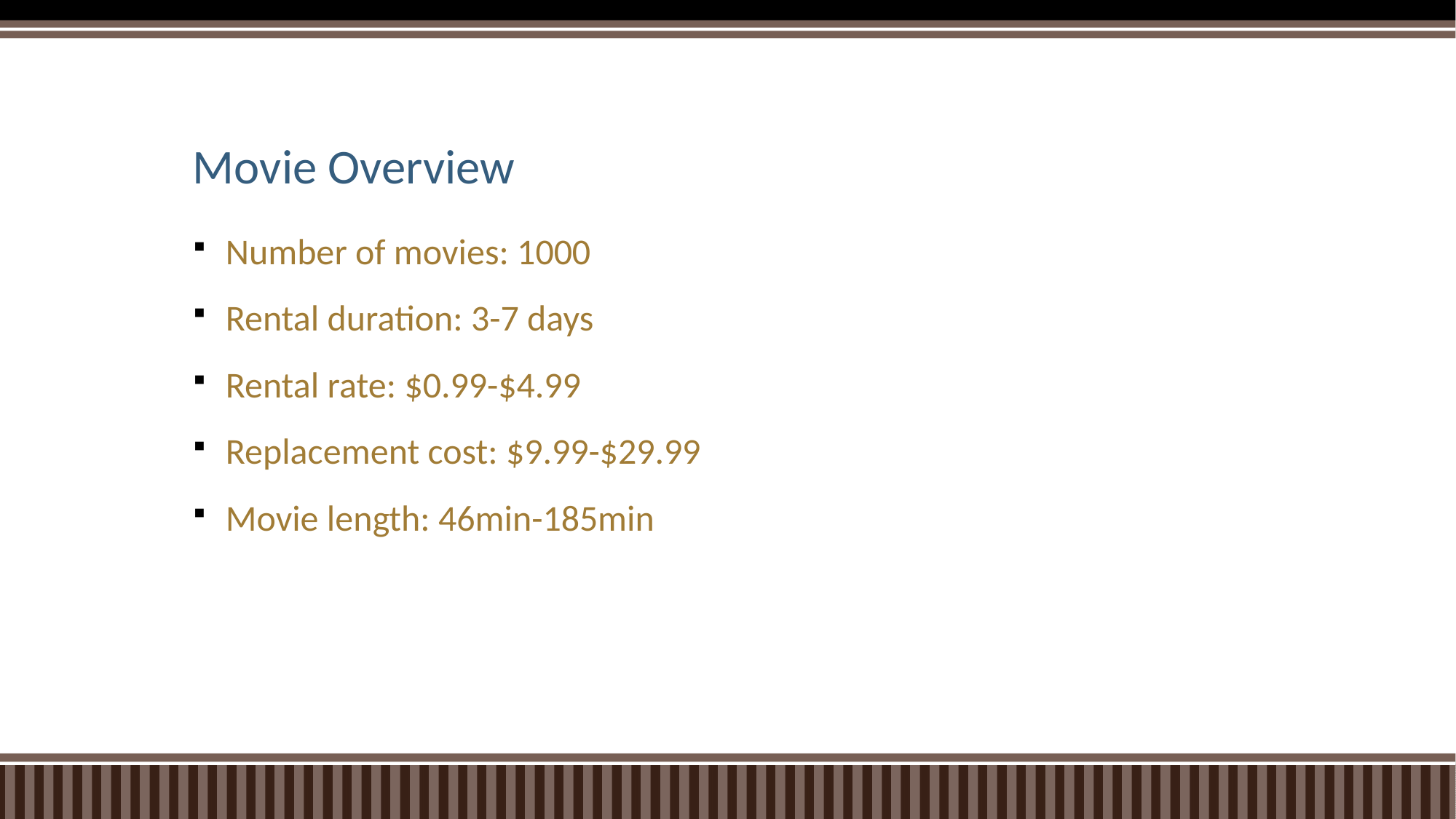

# Movie Overview
Number of movies: 1000
Rental duration: 3-7 days
Rental rate: $0.99-$4.99
Replacement cost: $9.99-$29.99
Movie length: 46min-185min